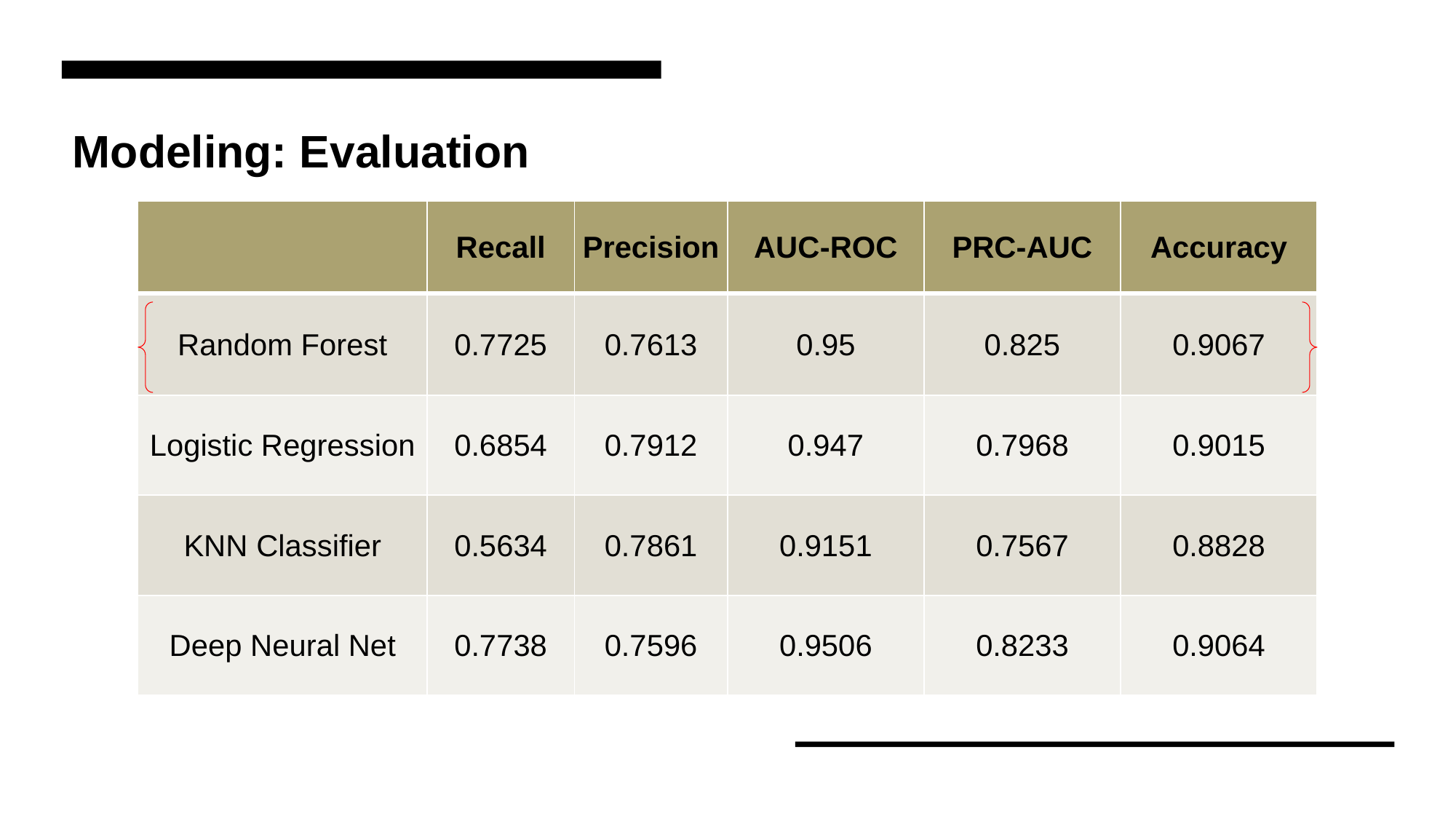

# Modeling: Evaluation
|  | Recall | Precision | AUC-ROC | PRC-AUC | Accuracy |
| --- | --- | --- | --- | --- | --- |
| Random Forest | 0.7725 | 0.7613 | 0.95 | 0.825 | 0.9067 |
| Logistic Regression | 0.6854 | 0.7912 | 0.947 | 0.7968 | 0.9015 |
| KNN Classifier | 0.5634 | 0.7861 | 0.9151 | 0.7567 | 0.8828 |
| Deep Neural Net | 0.7738 | 0.7596 | 0.9506 | 0.8233 | 0.9064 |